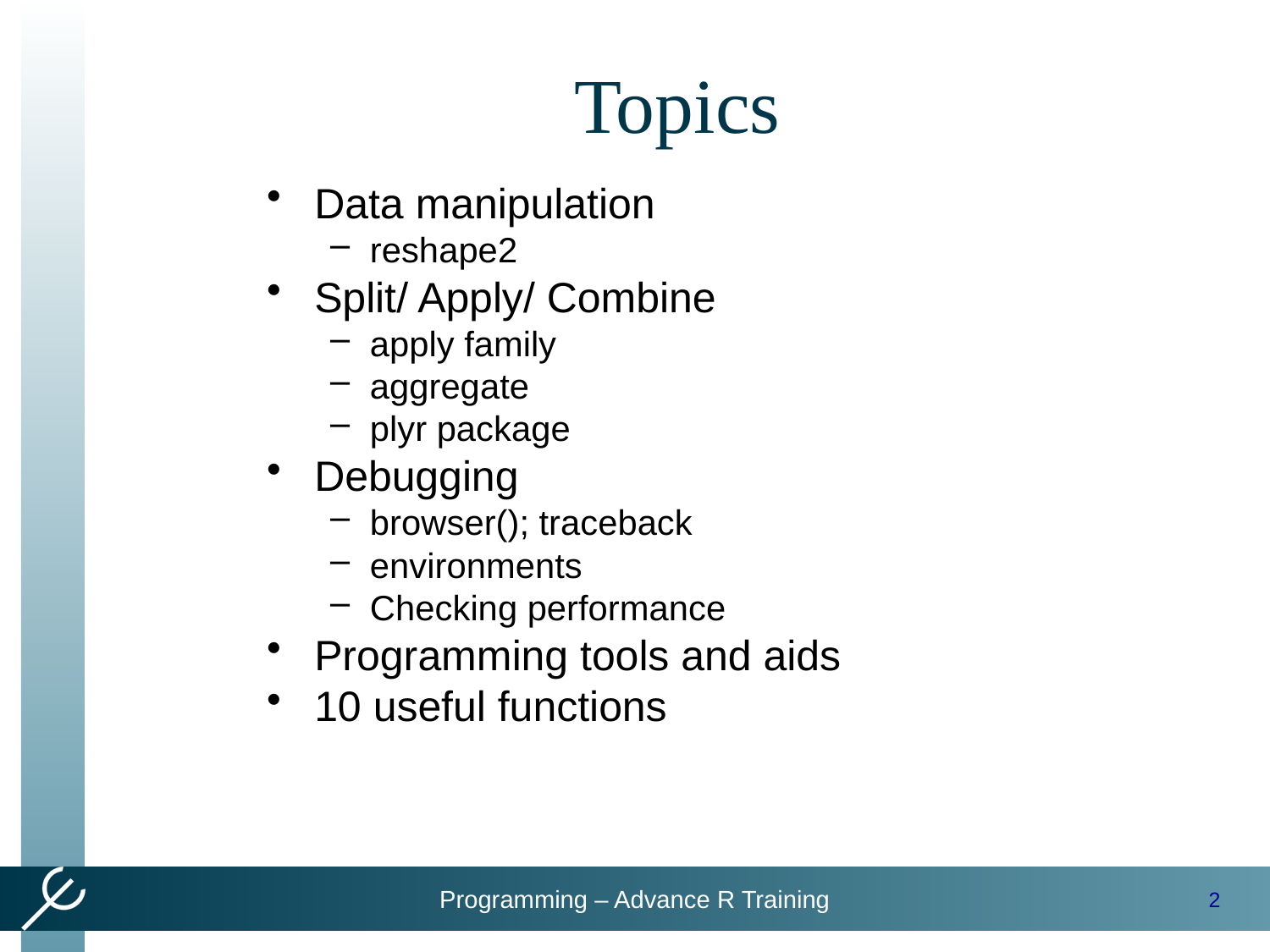

Topics
Data manipulation
reshape2
Split/ Apply/ Combine
apply family
aggregate
plyr package
Debugging
browser(); traceback
environments
Checking performance
Programming tools and aids
10 useful functions